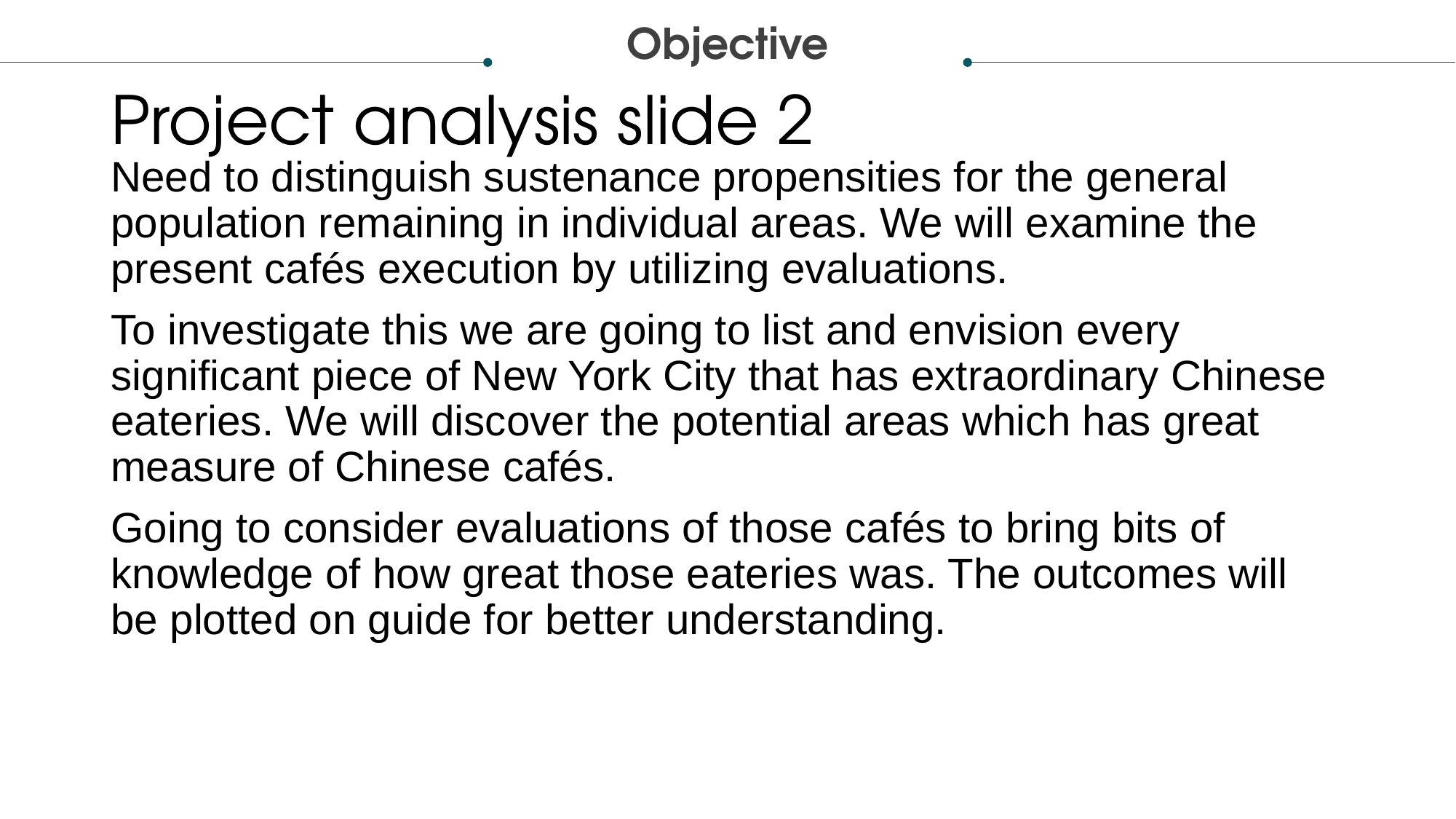

Objective
# Project analysis slide 2
Need to distinguish sustenance propensities for the general population remaining in individual areas. We will examine the present cafés execution by utilizing evaluations.
To investigate this we are going to list and envision every significant piece of New York City that has extraordinary Chinese eateries. We will discover the potential areas which has great measure of Chinese cafés.
Going to consider evaluations of those cafés to bring bits of knowledge of how great those eateries was. The outcomes will be plotted on guide for better understanding.